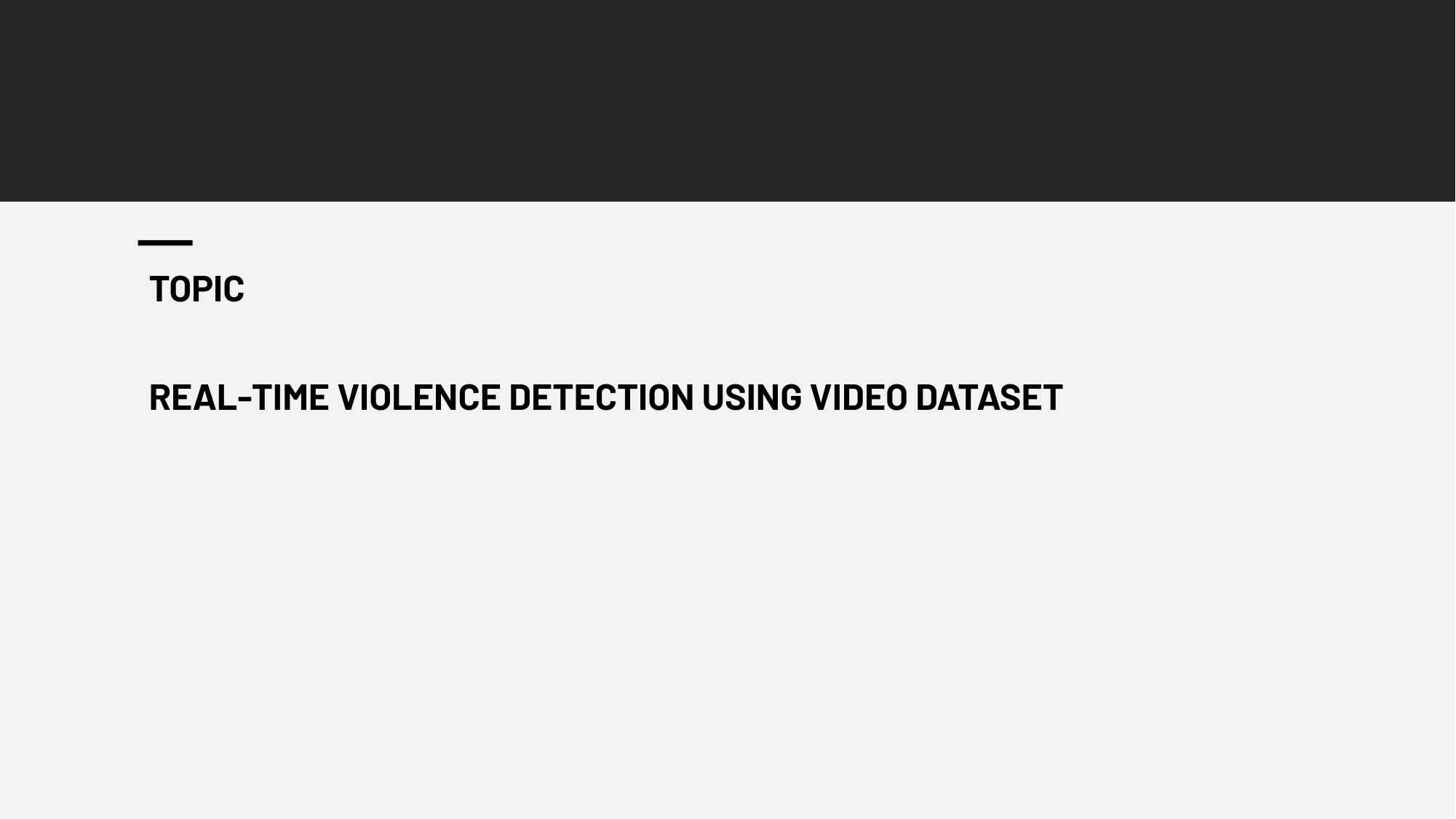

TOPIC

REAL-TIME VIOLENCE DETECTION USING VIDEO DATASET